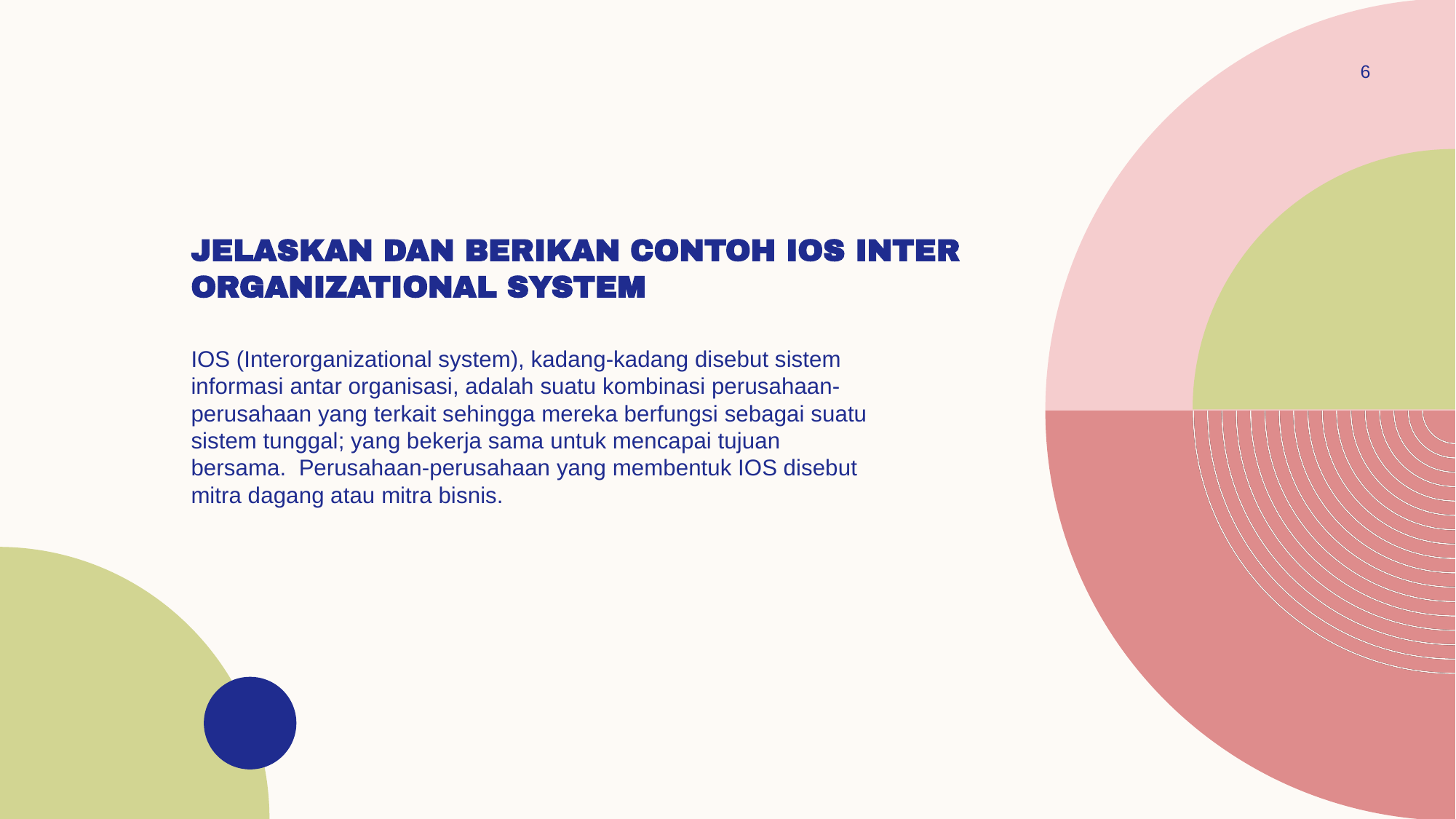

6
# Jelaskan dan berikan contoh ios inter organizational system
IOS (Interorganizational system), kadang-kadang disebut sistem informasi antar organisasi, adalah suatu kombinasi perusahaan-perusahaan yang terkait sehingga mereka berfungsi sebagai suatu sistem tunggal; yang bekerja sama untuk mencapai tujuan bersama.  Perusahaan-perusahaan yang membentuk IOS disebut mitra dagang atau mitra bisnis.